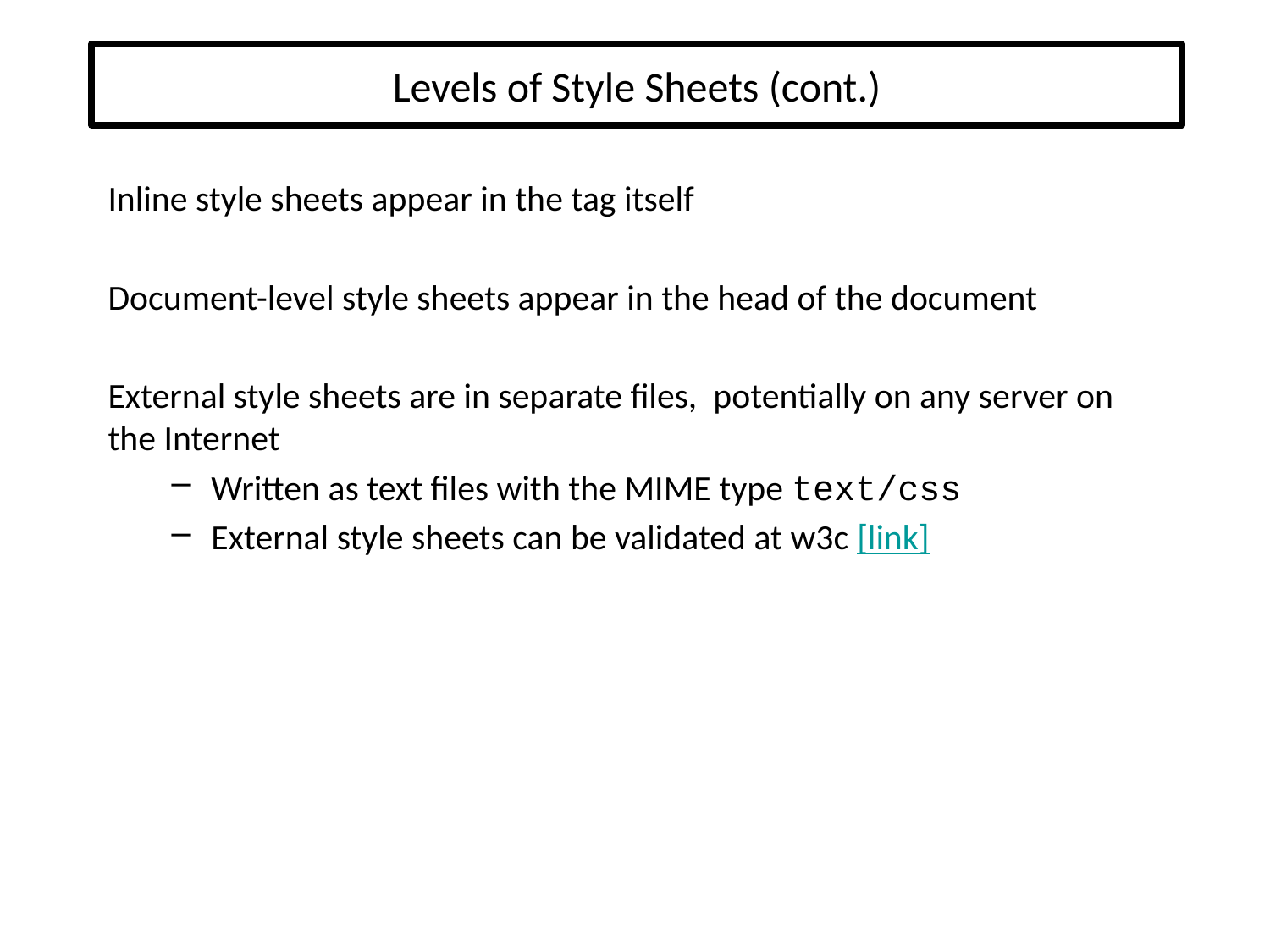

# Levels of Style Sheets (cont.)
Inline style sheets appear in the tag itself

Document-level style sheets appear in the head of the document

External style sheets are in separate files,  potentially on any server on the Internet
Written as text files with the MIME type text/css
External style sheets can be validated at w3c [link]